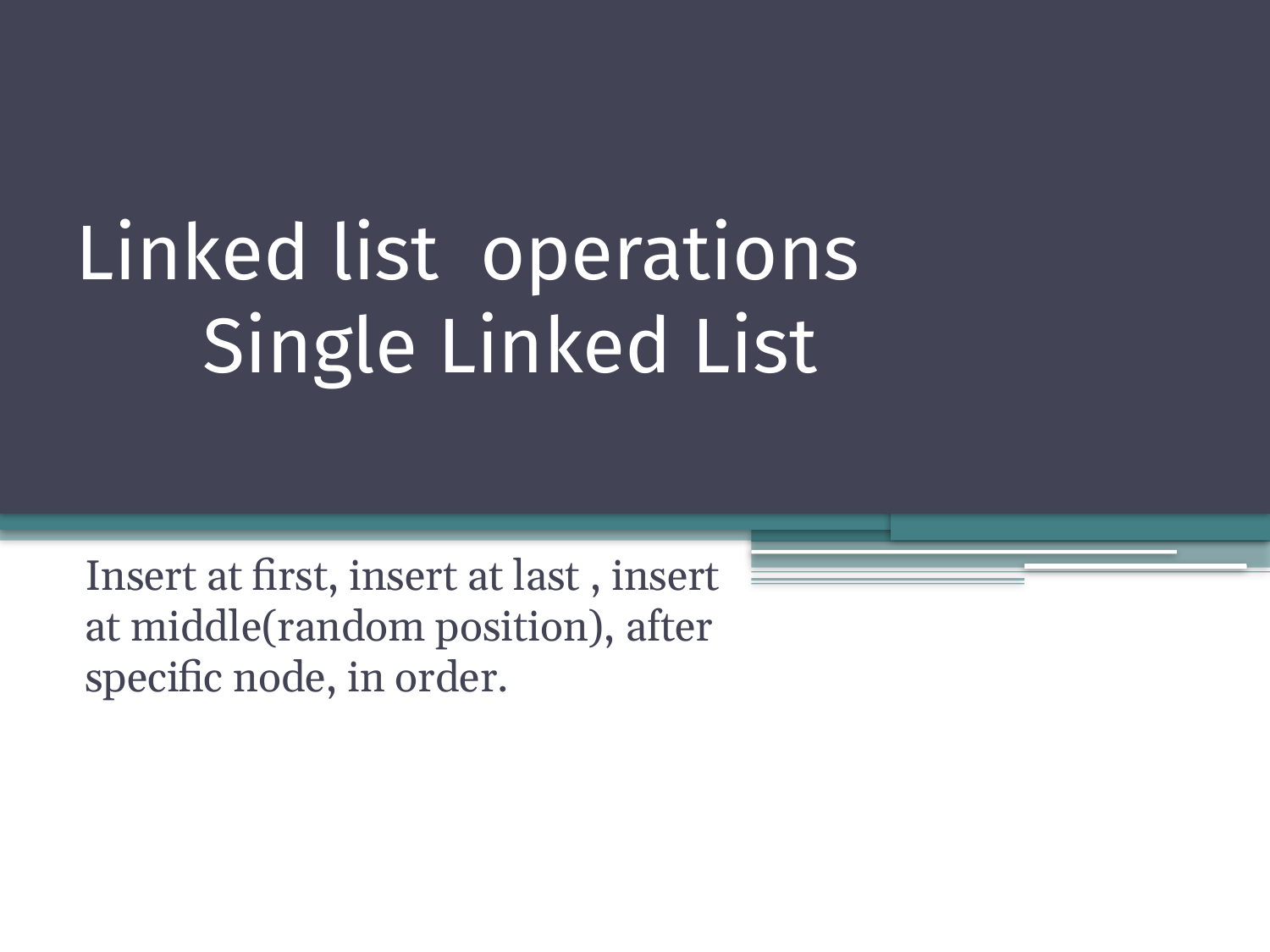

# Linked list  operations Single Linked List
Insert at first, insert at last , insert at middle(random position), after specific node, in order.